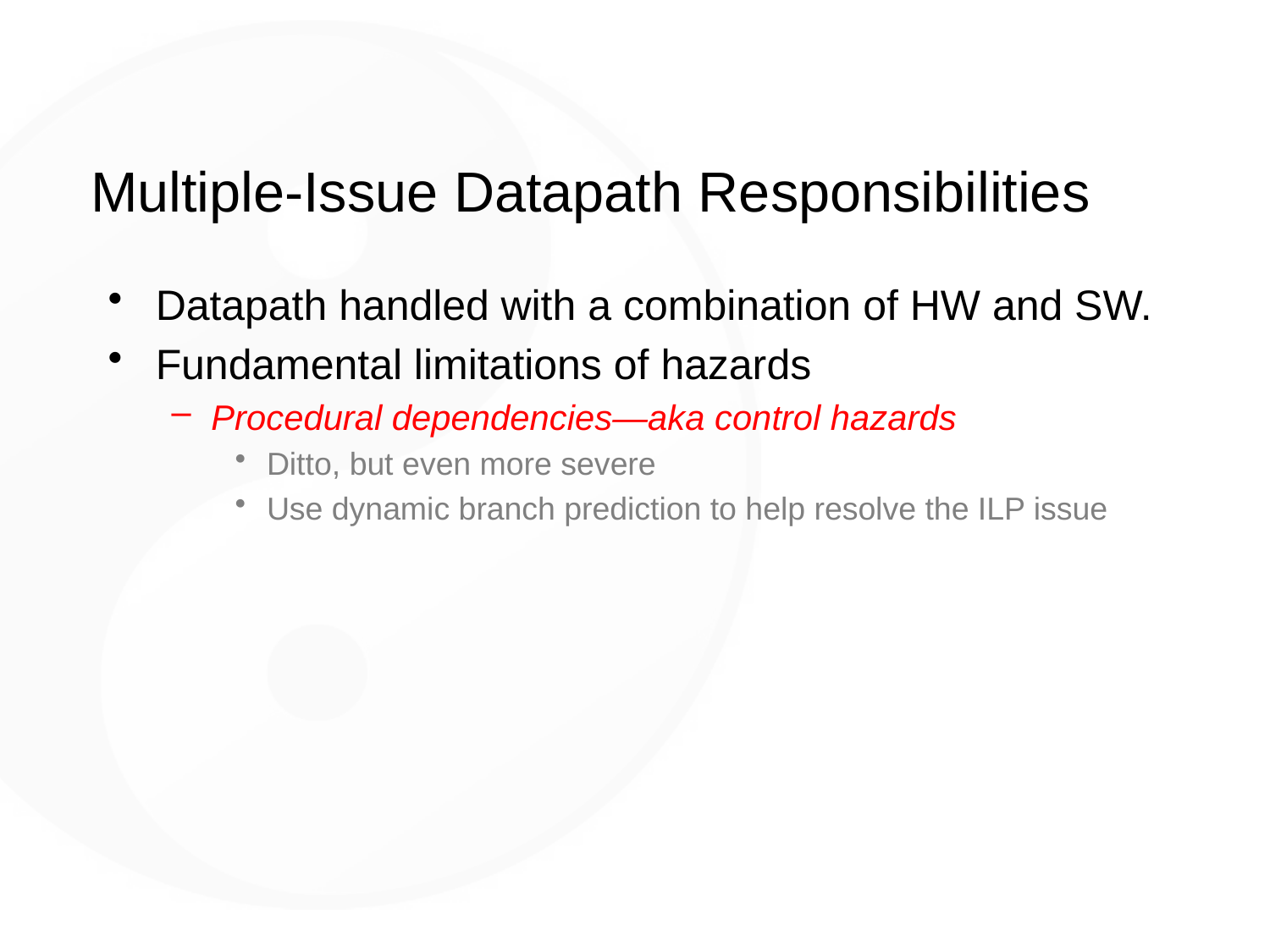

# Multiple-Issue Datapath Responsibilities
Datapath handled with a combination of HW and SW.
Fundamental limitations of hazards
Procedural dependencies—aka control hazards
Ditto, but even more severe
Use dynamic branch prediction to help resolve the ILP issue